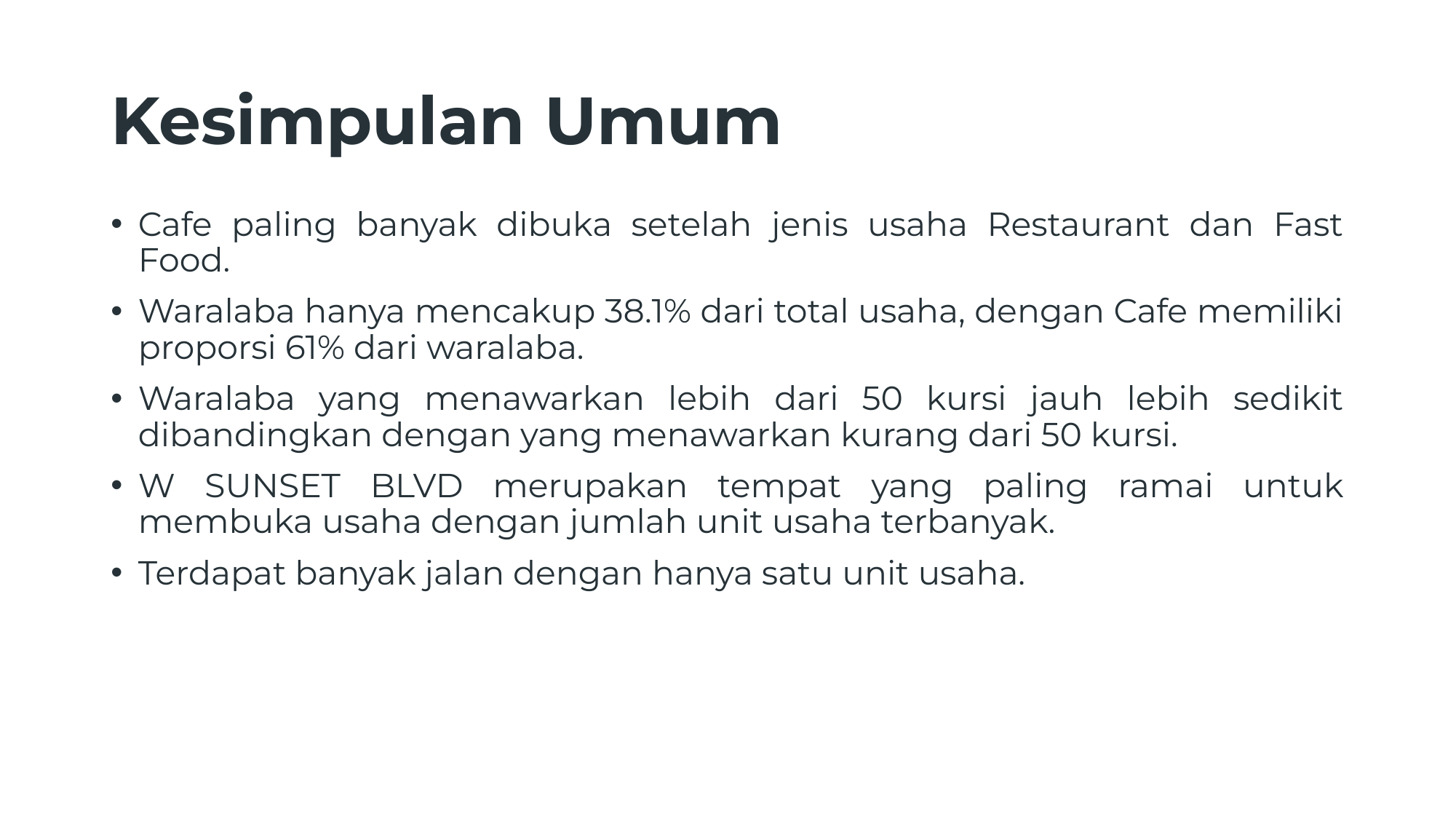

# Kesimpulan Umum
Cafe paling banyak dibuka setelah jenis usaha Restaurant dan Fast Food.
Waralaba hanya mencakup 38.1% dari total usaha, dengan Cafe memiliki proporsi 61% dari waralaba.
Waralaba yang menawarkan lebih dari 50 kursi jauh lebih sedikit dibandingkan dengan yang menawarkan kurang dari 50 kursi.
W SUNSET BLVD merupakan tempat yang paling ramai untuk membuka usaha dengan jumlah unit usaha terbanyak.
Terdapat banyak jalan dengan hanya satu unit usaha.